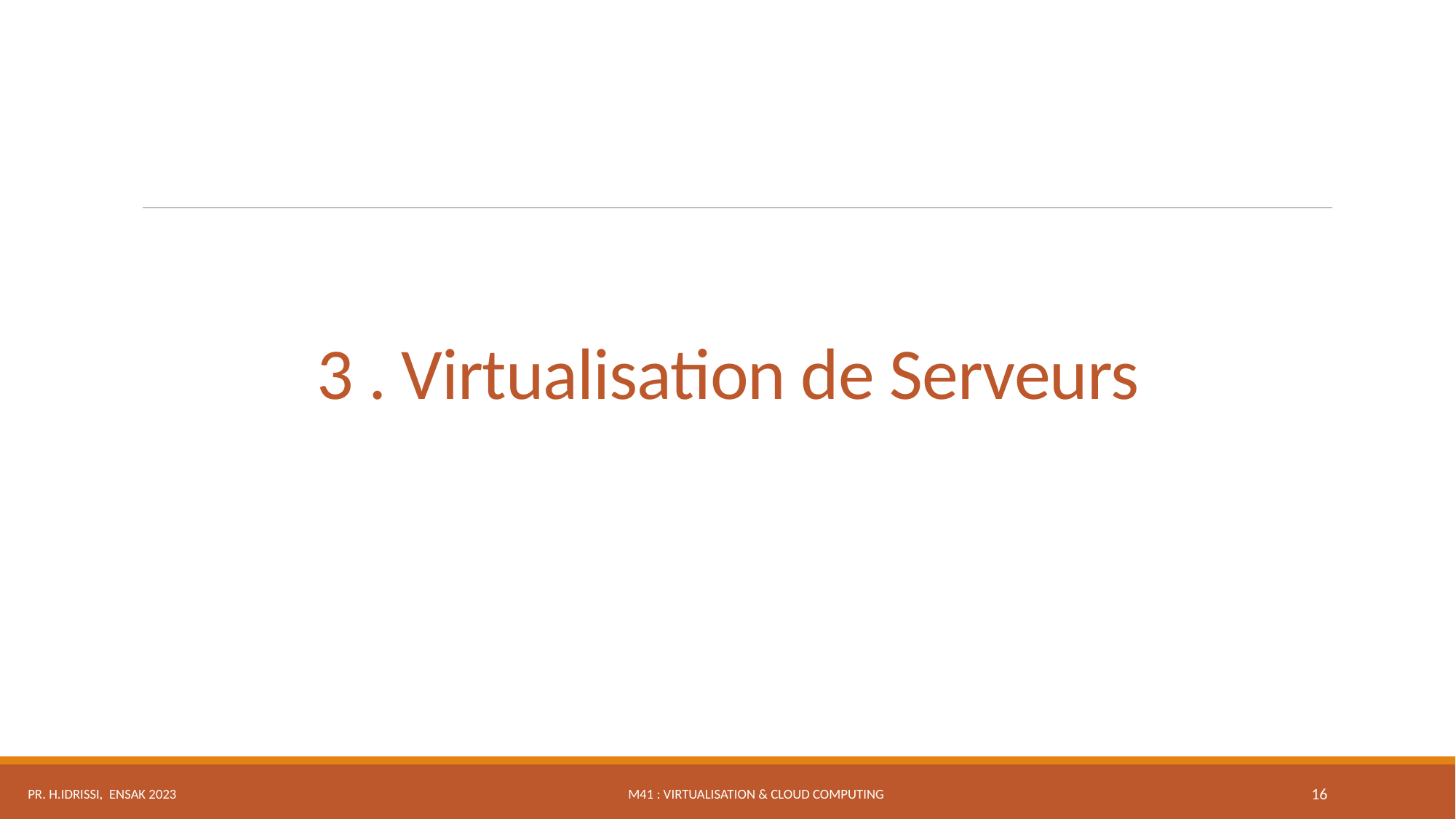

# 3 . Virtualisation de Serveurs
M41 : Virtualisation & Cloud Computing
Pr. H.IDRISSI,  ENSAK 2023
16